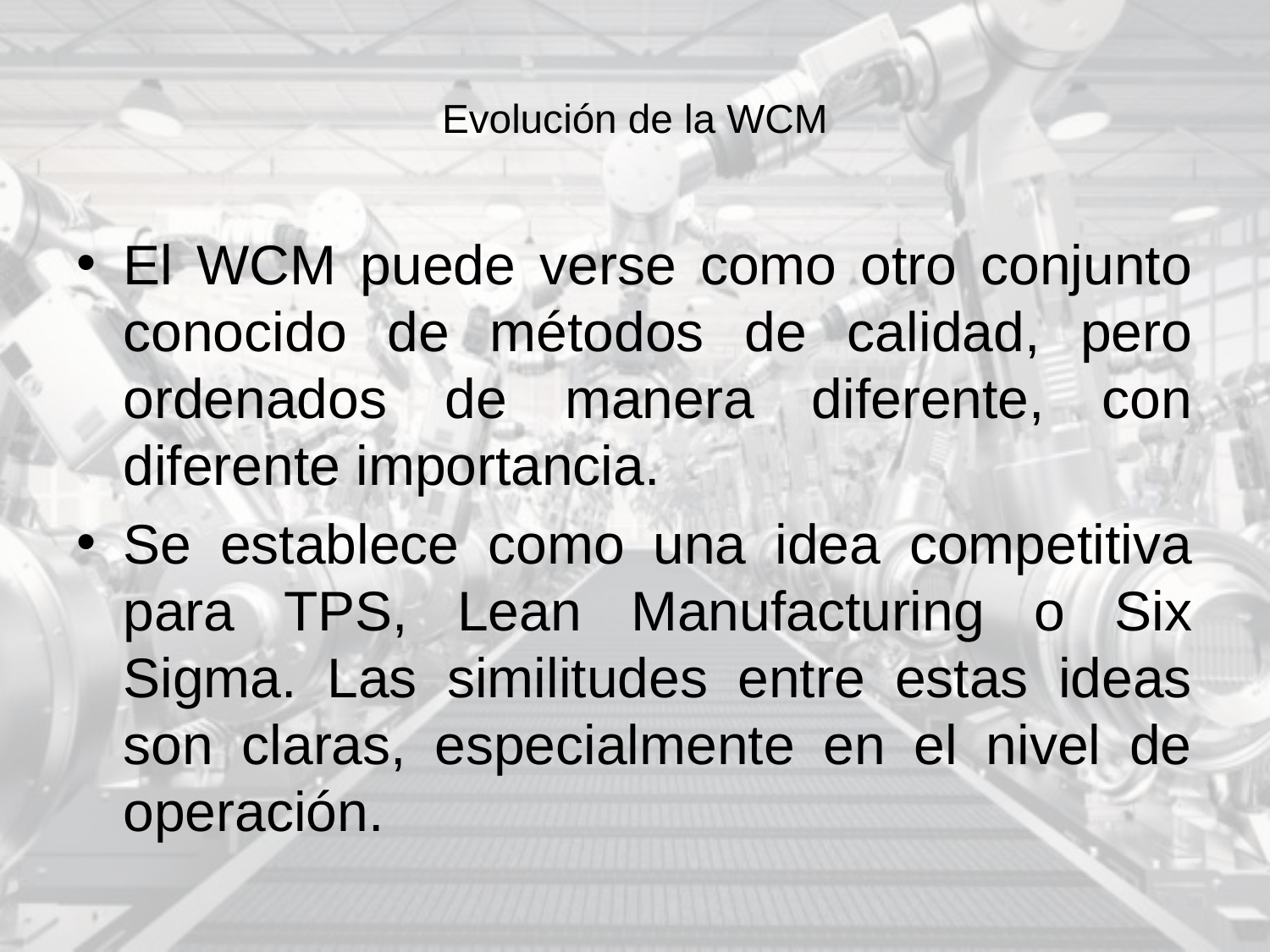

# Evolución de la WCM
El WCM puede verse como otro conjunto conocido de métodos de calidad, pero ordenados de manera diferente, con diferente importancia.
Se establece como una idea competitiva para TPS, Lean Manufacturing o Six Sigma. Las similitudes entre estas ideas son claras, especialmente en el nivel de operación.